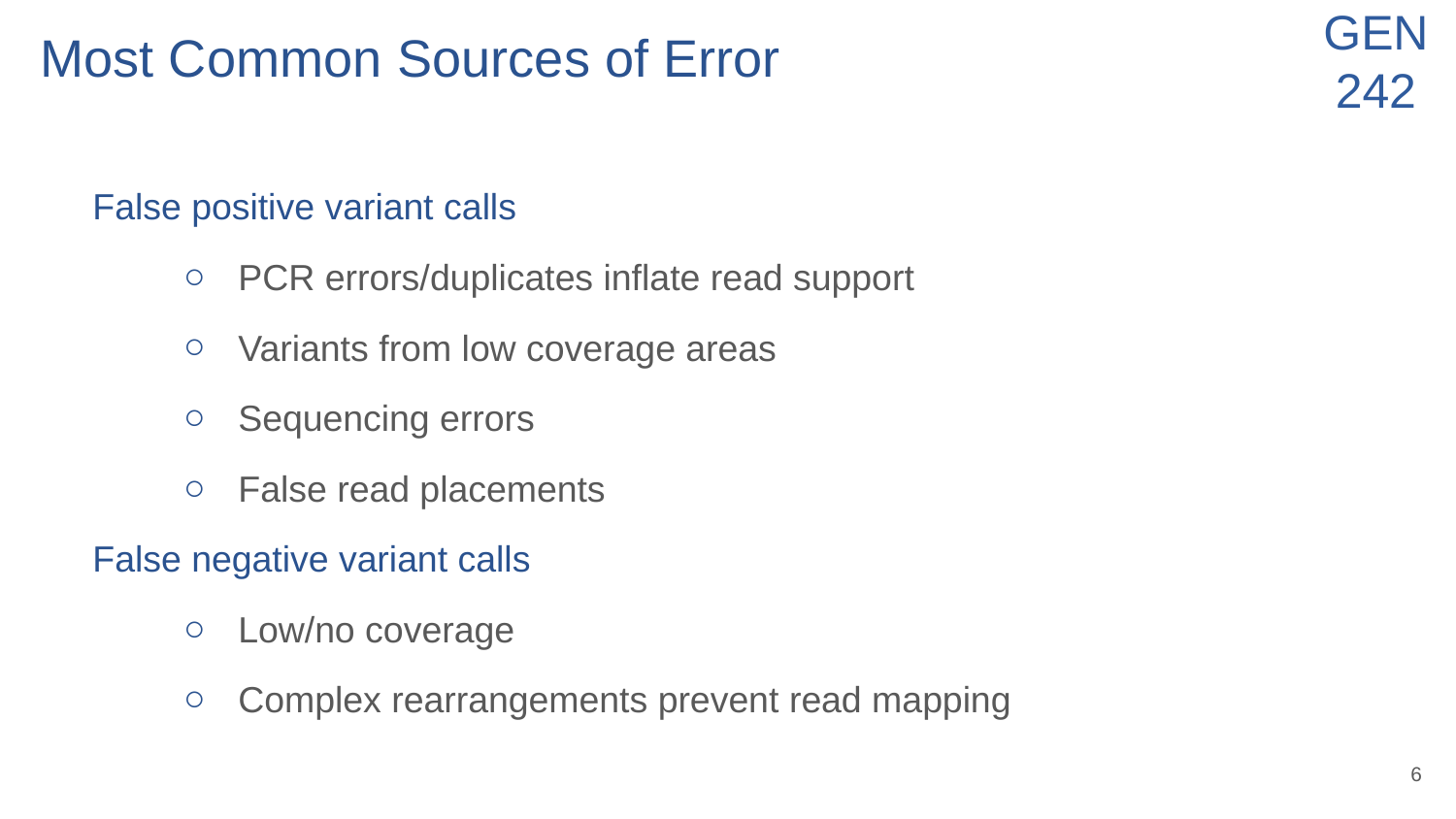

# Most Common Sources of Error
False positive variant calls
PCR errors/duplicates inflate read support
Variants from low coverage areas
Sequencing errors
False read placements
False negative variant calls
Low/no coverage
Complex rearrangements prevent read mapping
6